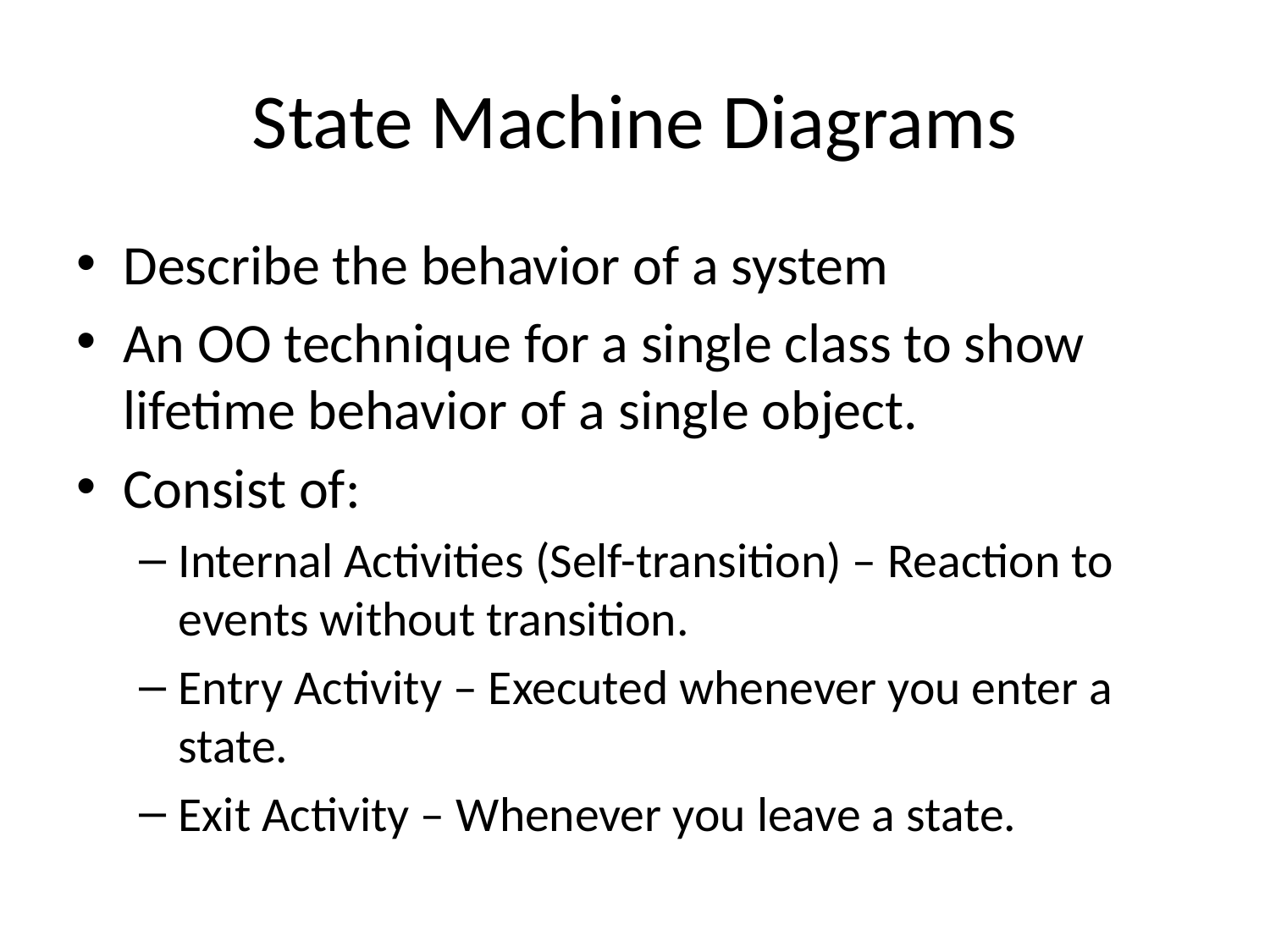

# State Machine Diagrams
Describe the behavior of a system
An OO technique for a single class to show lifetime behavior of a single object.
Consist of:
Internal Activities (Self-transition) – Reaction to events without transition.
Entry Activity – Executed whenever you enter a state.
Exit Activity – Whenever you leave a state.